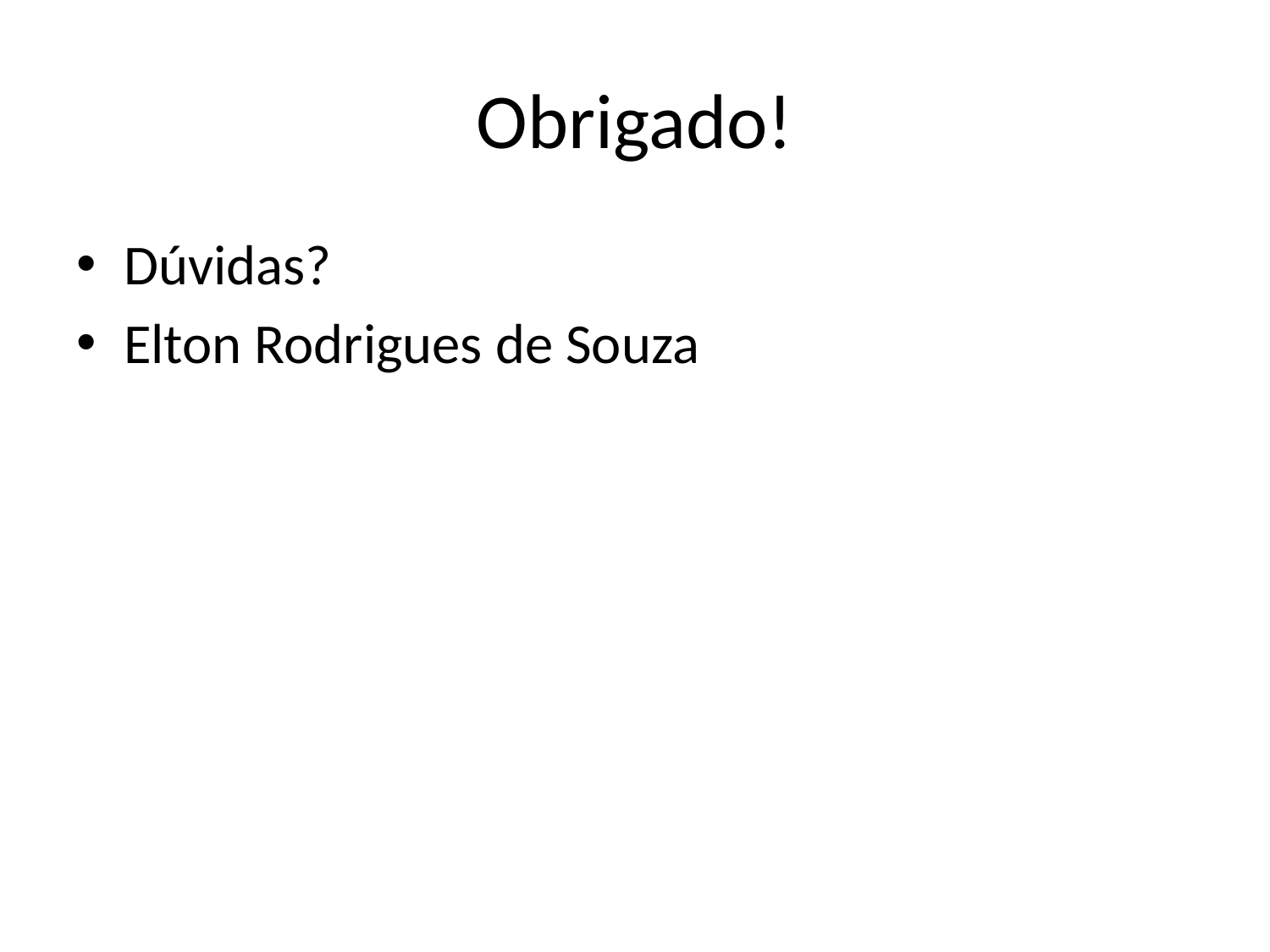

# Obrigado!
Dúvidas?
Elton Rodrigues de Souza